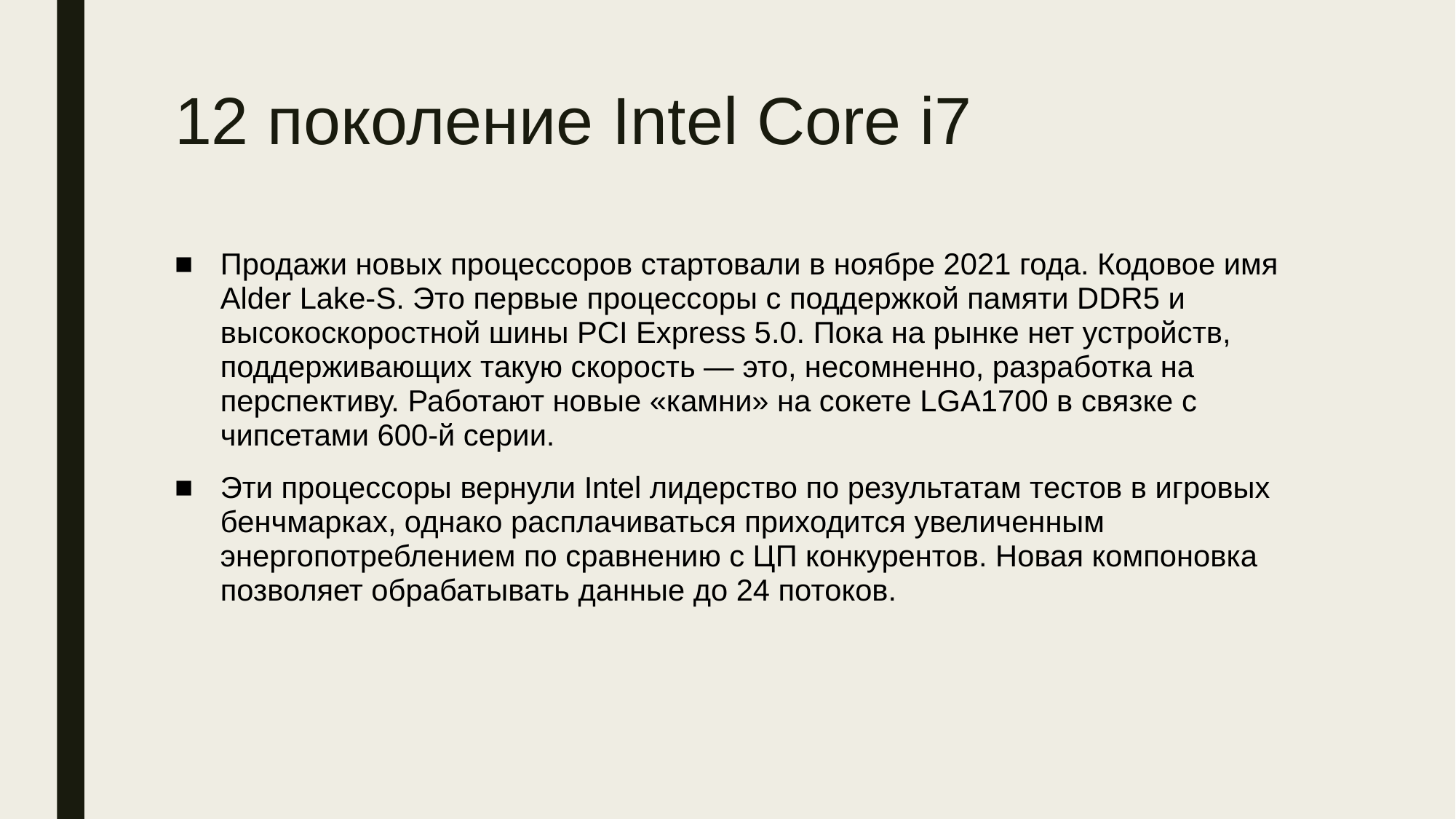

# 12 поколение Intel Core i7
Продажи новых процессоров стартовали в ноябре 2021 года. Кодовое имя Alder Lake-S. Это первые процессоры с поддержкой памяти DDR5 и высокоскоростной шины PCI Express 5.0. Пока на рынке нет устройств, поддерживающих такую скорость — это, несомненно, разработка на перспективу. Работают новые «камни» на сокете LGA1700 в связке с чипсетами 600-й серии.
Эти процессоры вернули Intel лидерство по результатам тестов в игровых бенчмарках, однако расплачиваться приходится увеличенным энергопотреблением по сравнению с ЦП конкурентов. Новая компоновка позволяет обрабатывать данные до 24 потоков.